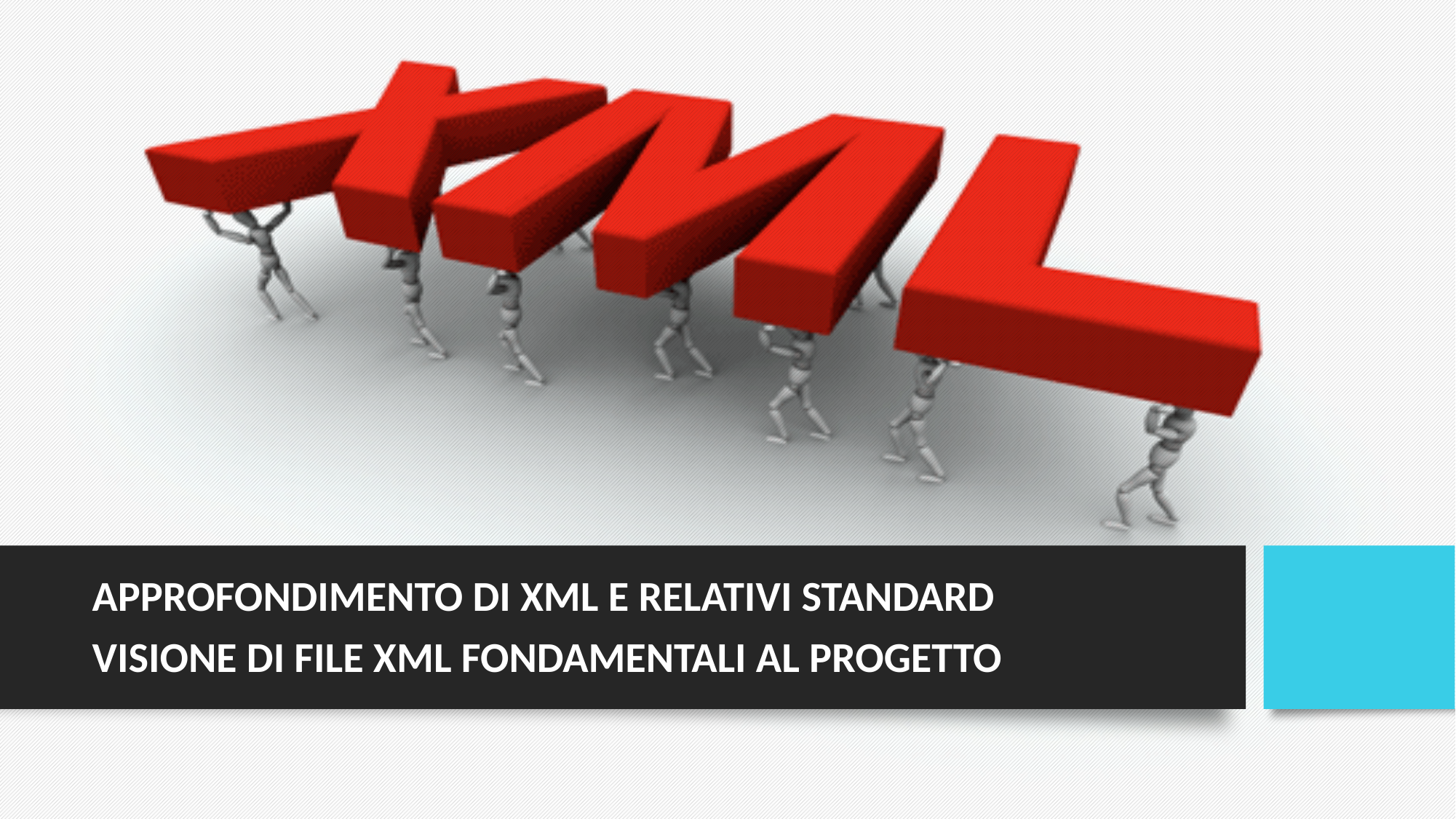

# SCAMBIO DATI VIA XML
APPROFONDIMENTO DI XML E RELATIVI STANDARD
VISIONE DI FILE XML FONDAMENTALI AL PROGETTO